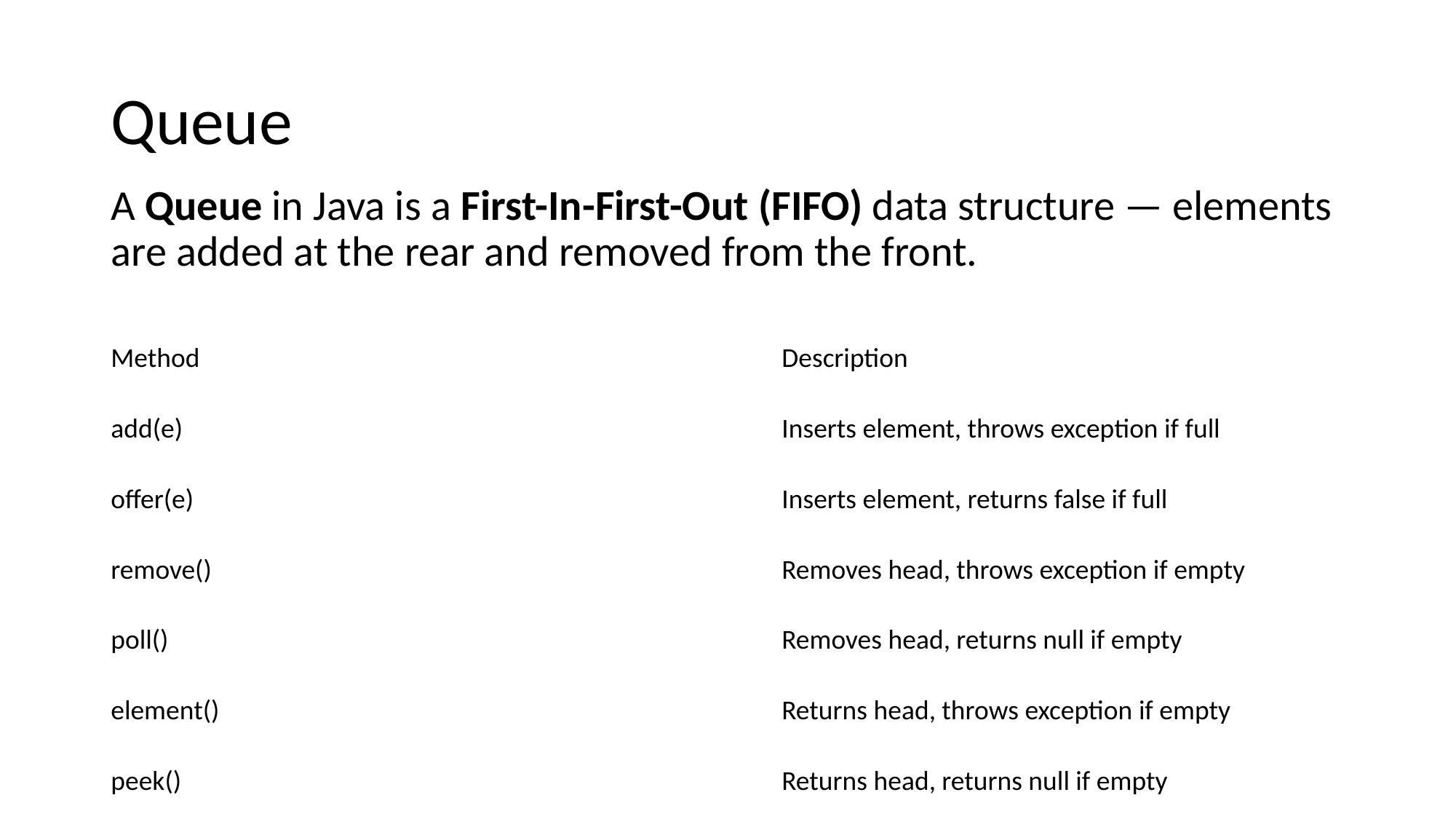

# Queue
A Queue in Java is a First-In-First-Out (FIFO) data structure — elements are added at the rear and removed from the front.

| Method | Description |
| --- | --- |
| add(e) | Inserts element, throws exception if full |
| offer(e) | Inserts element, returns false if full |
| remove() | Removes head, throws exception if empty |
| poll() | Removes head, returns null if empty |
| element() | Returns head, throws exception if empty |
| peek() | Returns head, returns null if empty |